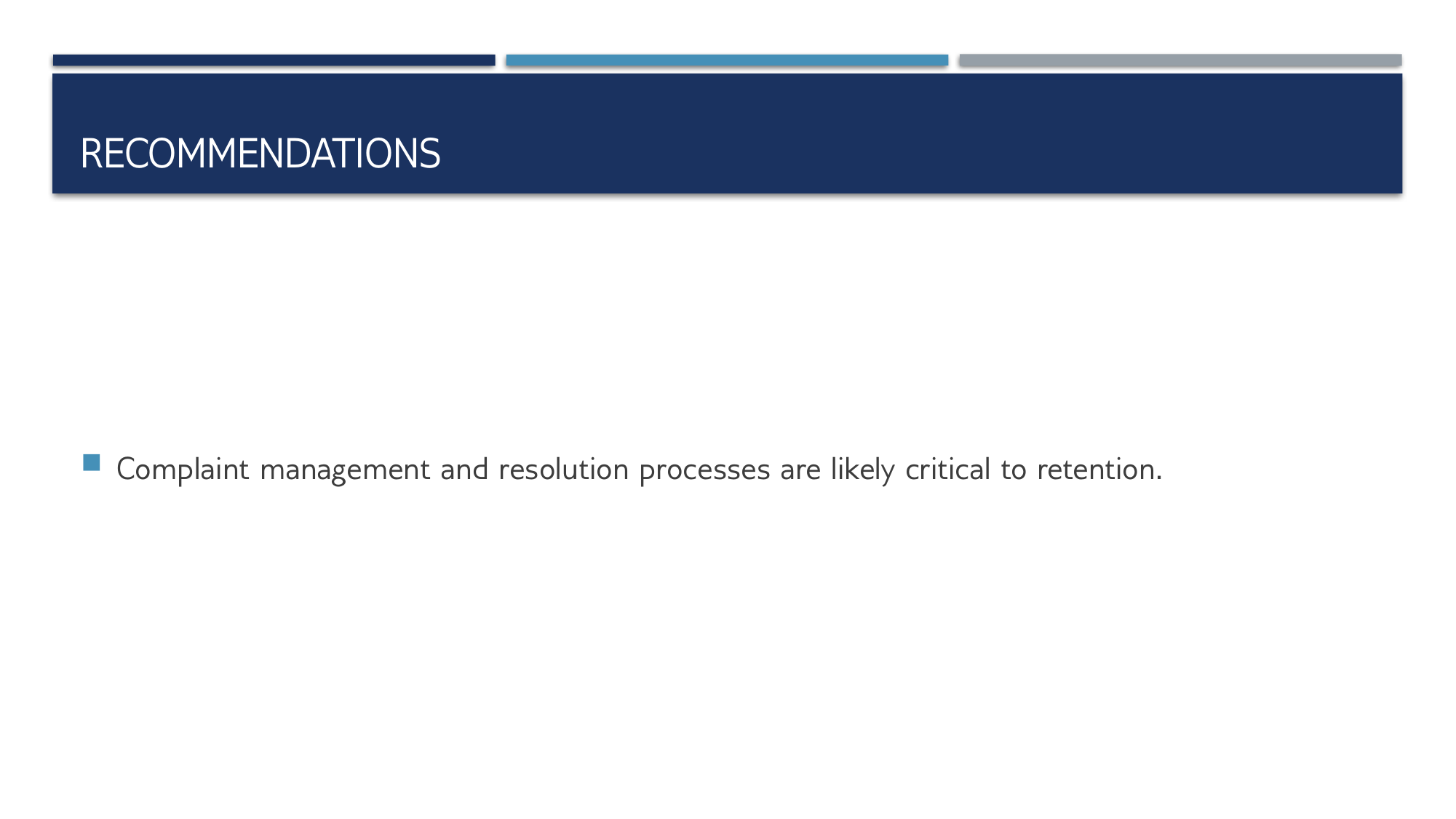

# Recommendations
Complaint management and resolution processes are likely critical to retention.